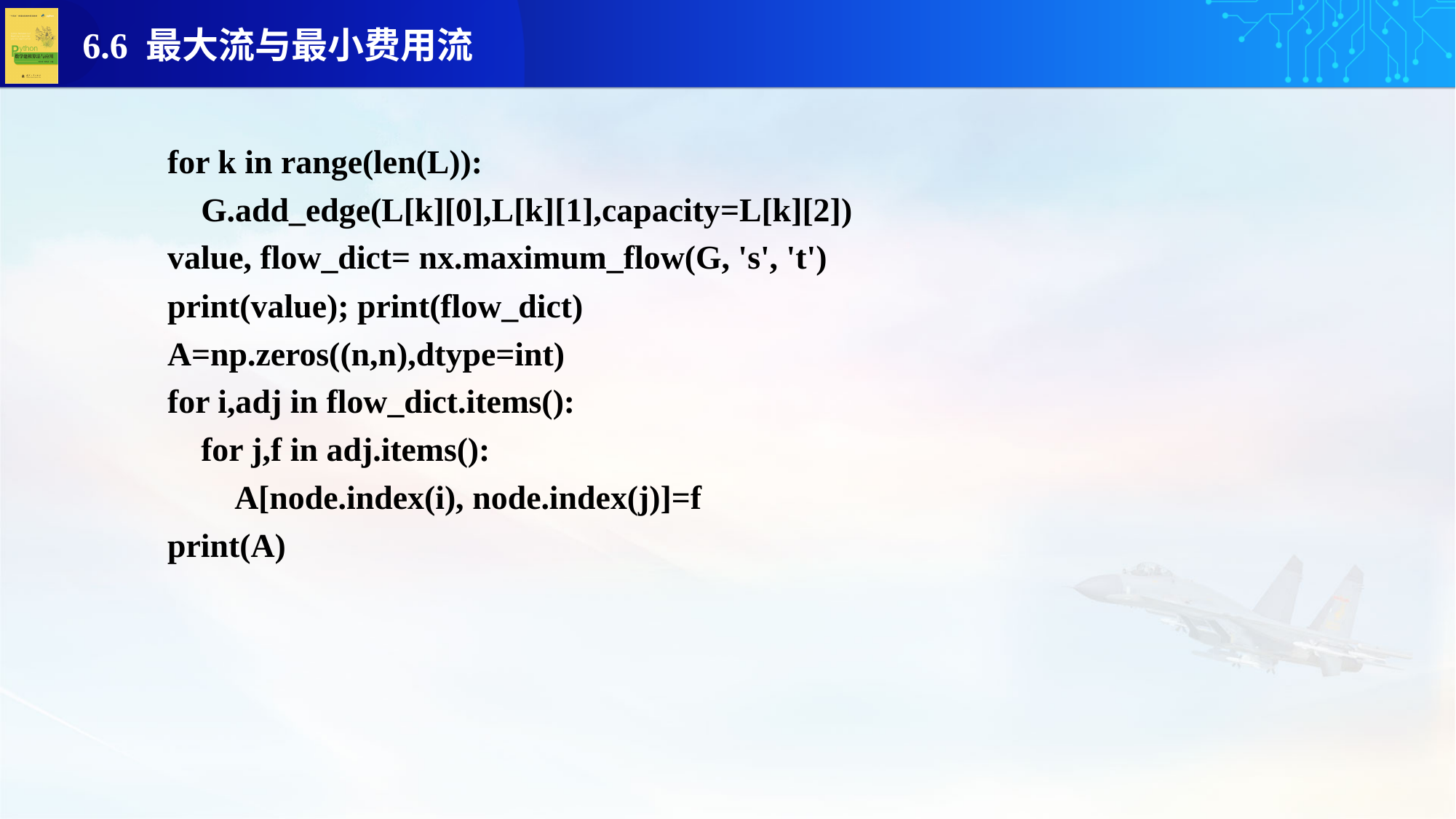

for k in range(len(L)):
    G.add_edge(L[k][0],L[k][1],capacity=L[k][2])
value, flow_dict= nx.maximum_flow(G, 's', 't')
print(value); print(flow_dict)
A=np.zeros((n,n),dtype=int)
for i,adj in flow_dict.items():
    for j,f in adj.items():
        A[node.index(i), node.index(j)]=f
print(A)